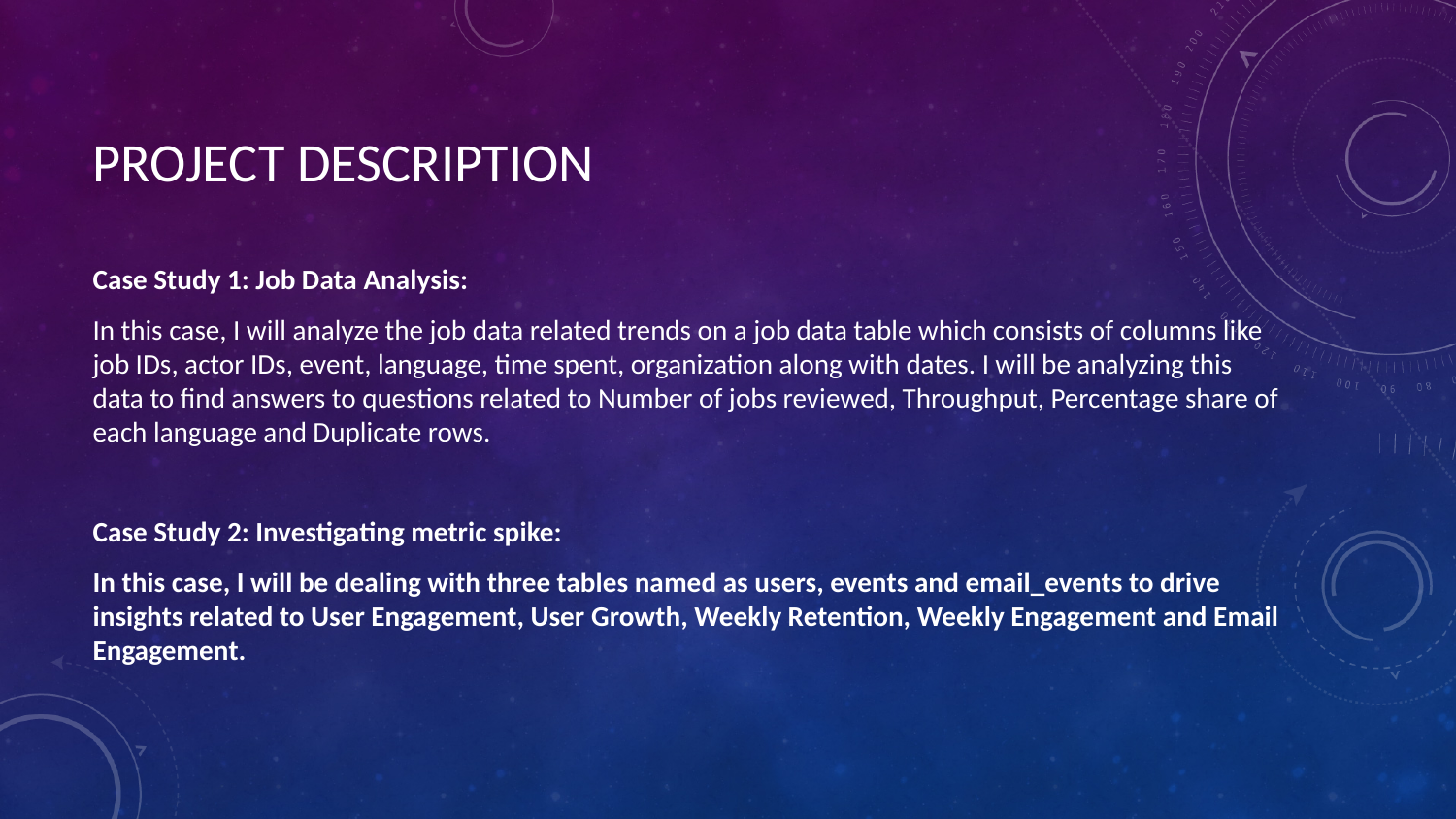

# PROJECT DESCRIPTION
Case Study 1: Job Data Analysis:
In this case, I will analyze the job data related trends on a job data table which consists of columns like job IDs, actor IDs, event, language, time spent, organization along with dates. I will be analyzing this data to find answers to questions related to Number of jobs reviewed, Throughput, Percentage share of each language and Duplicate rows.

Case Study 2: Investigating metric spike:
In this case, I will be dealing with three tables named as users, events and email_events to drive insights related to User Engagement, User Growth, Weekly Retention, Weekly Engagement and Email Engagement.